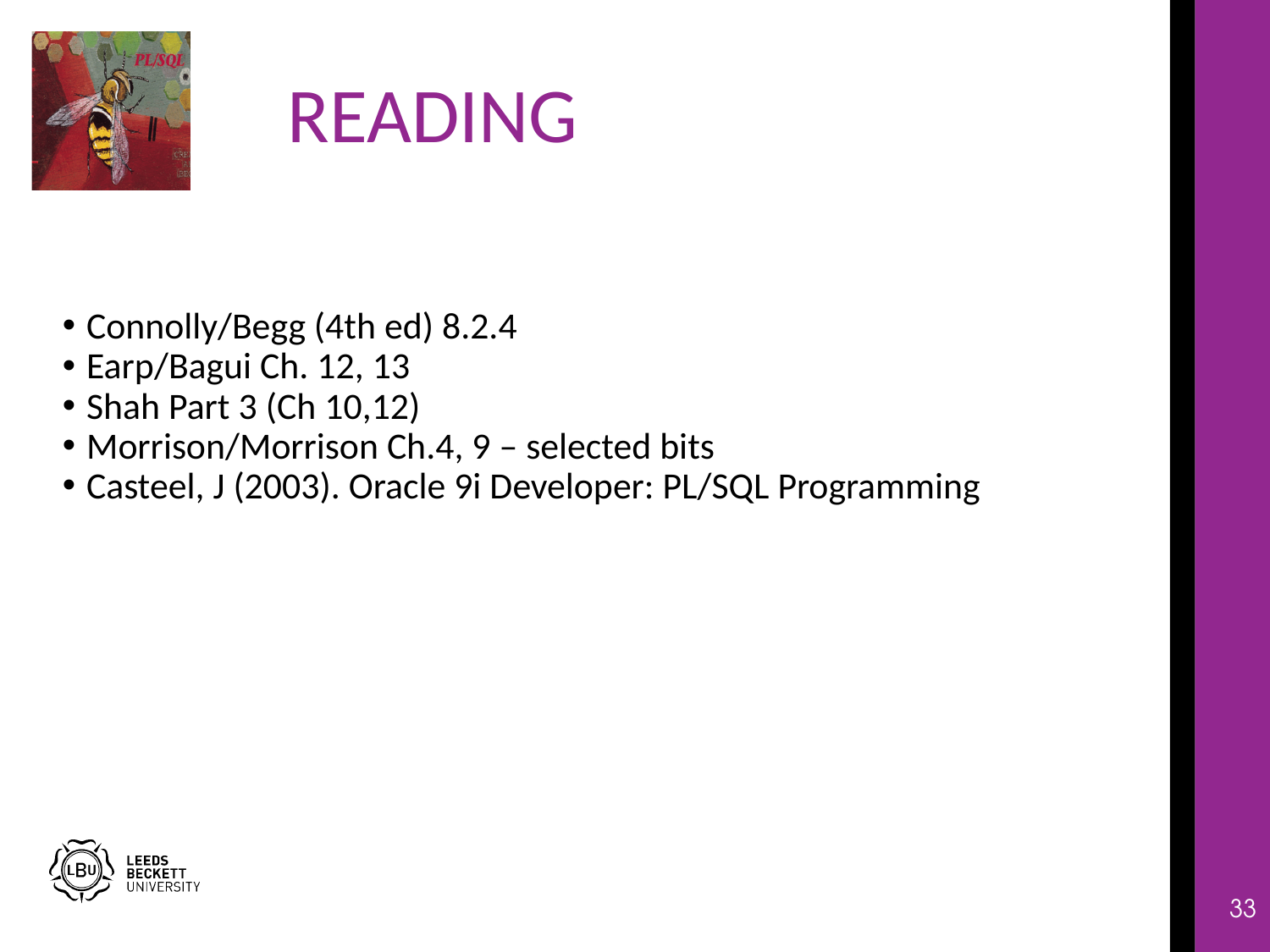

# READING
Connolly/Begg (4th ed) 8.2.4
Earp/Bagui Ch. 12, 13
Shah Part 3 (Ch 10,12)
Morrison/Morrison Ch.4, 9 – selected bits
Casteel, J (2003). Oracle 9i Developer: PL/SQL Programming

33